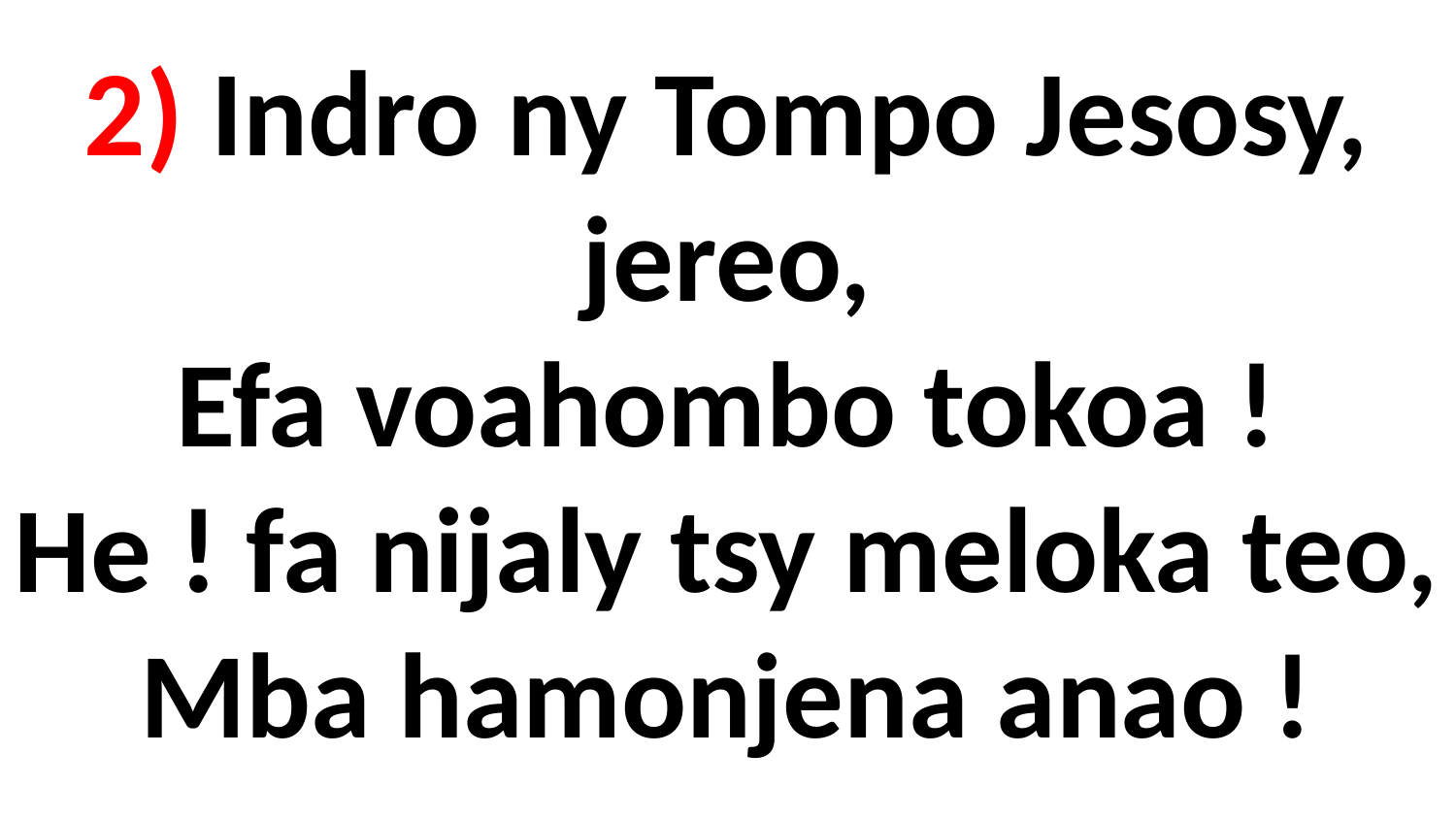

# 2) Indro ny Tompo Jesosy, jereo, Efa voahombo tokoa ! He ! fa nijaly tsy meloka teo, Mba hamonjena anao !